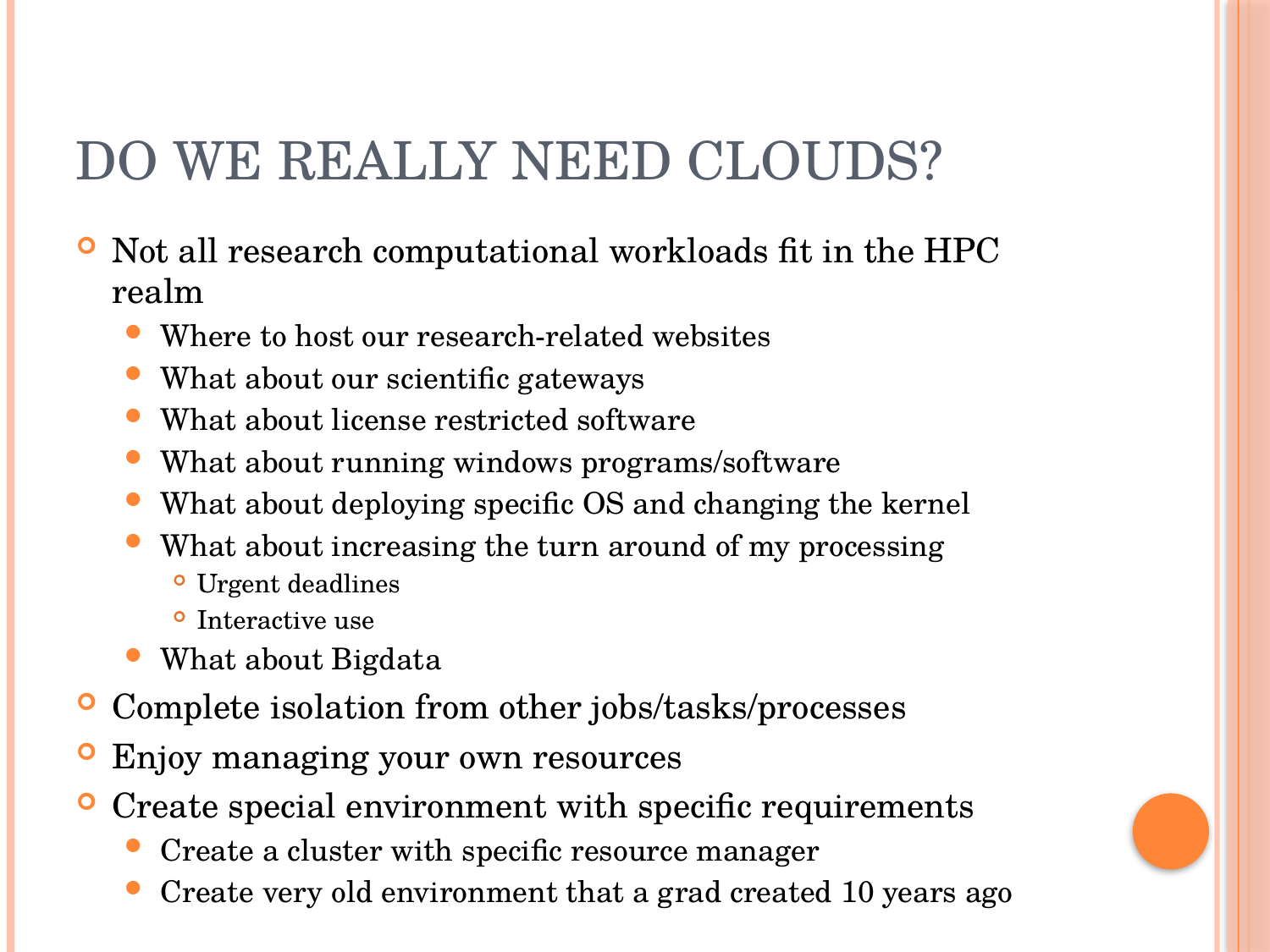

# Do we Really Need Clouds?
Not all research computational workloads fit in the HPC realm
Where to host our research-related websites
What about our scientific gateways
What about license restricted software
What about running windows programs/software
What about deploying specific OS and changing the kernel
What about increasing the turn around of my processing
Urgent deadlines
Interactive use
What about Bigdata
Complete isolation from other jobs/tasks/processes
Enjoy managing your own resources
Create special environment with specific requirements
Create a cluster with specific resource manager
Create very old environment that a grad created 10 years ago